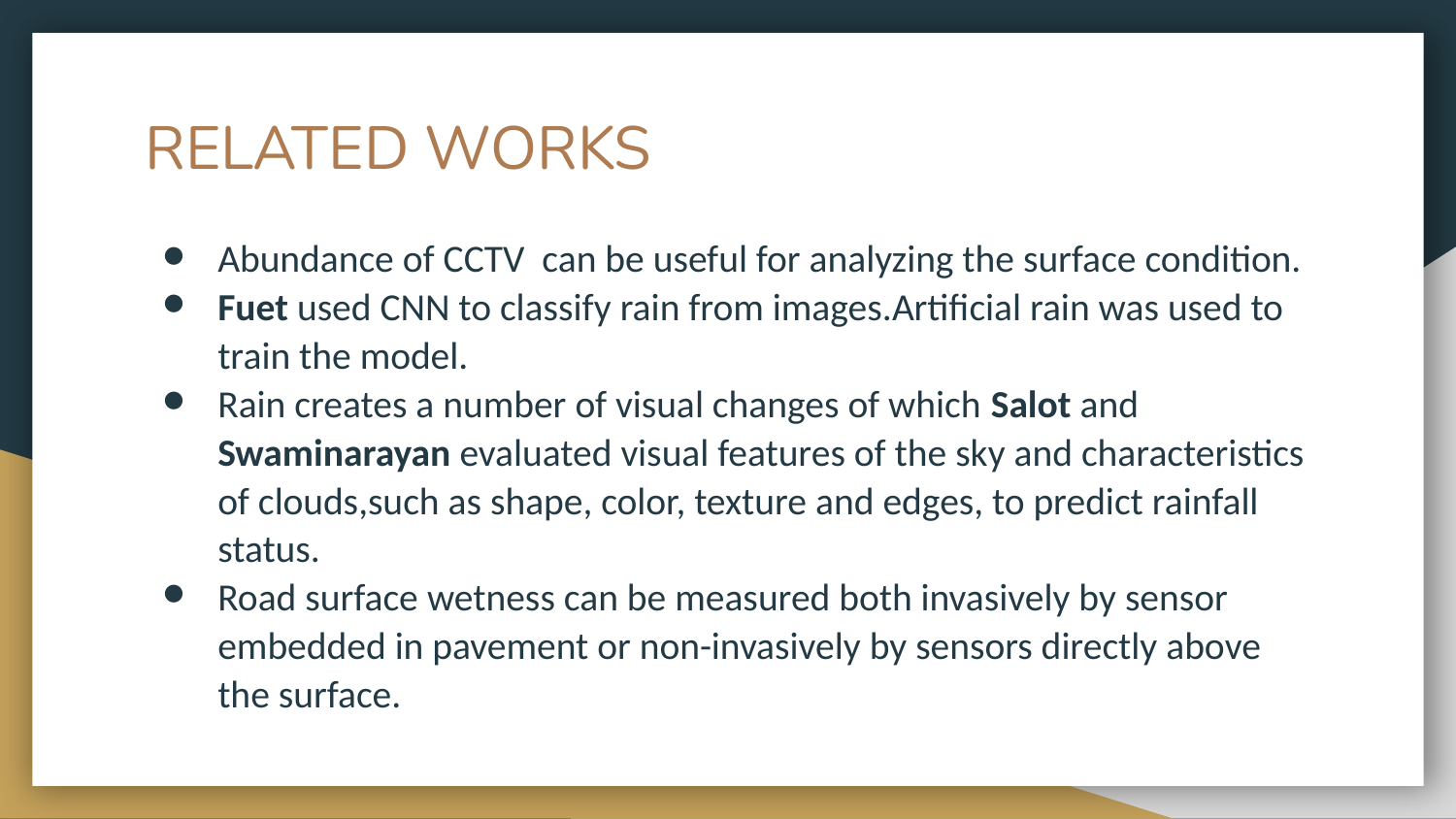

# RELATED WORKS
Abundance of CCTV  can be useful for analyzing the surface condition.
Fuet used CNN to classify rain from images.Artificial rain was used to train the model.
Rain creates a number of visual changes of which Salot and Swaminarayan evaluated visual features of the sky and characteristics of clouds,such as shape, color, texture and edges, to predict rainfall status.
Road surface wetness can be measured both invasively by sensor embedded in pavement or non-invasively by sensors directly above the surface.